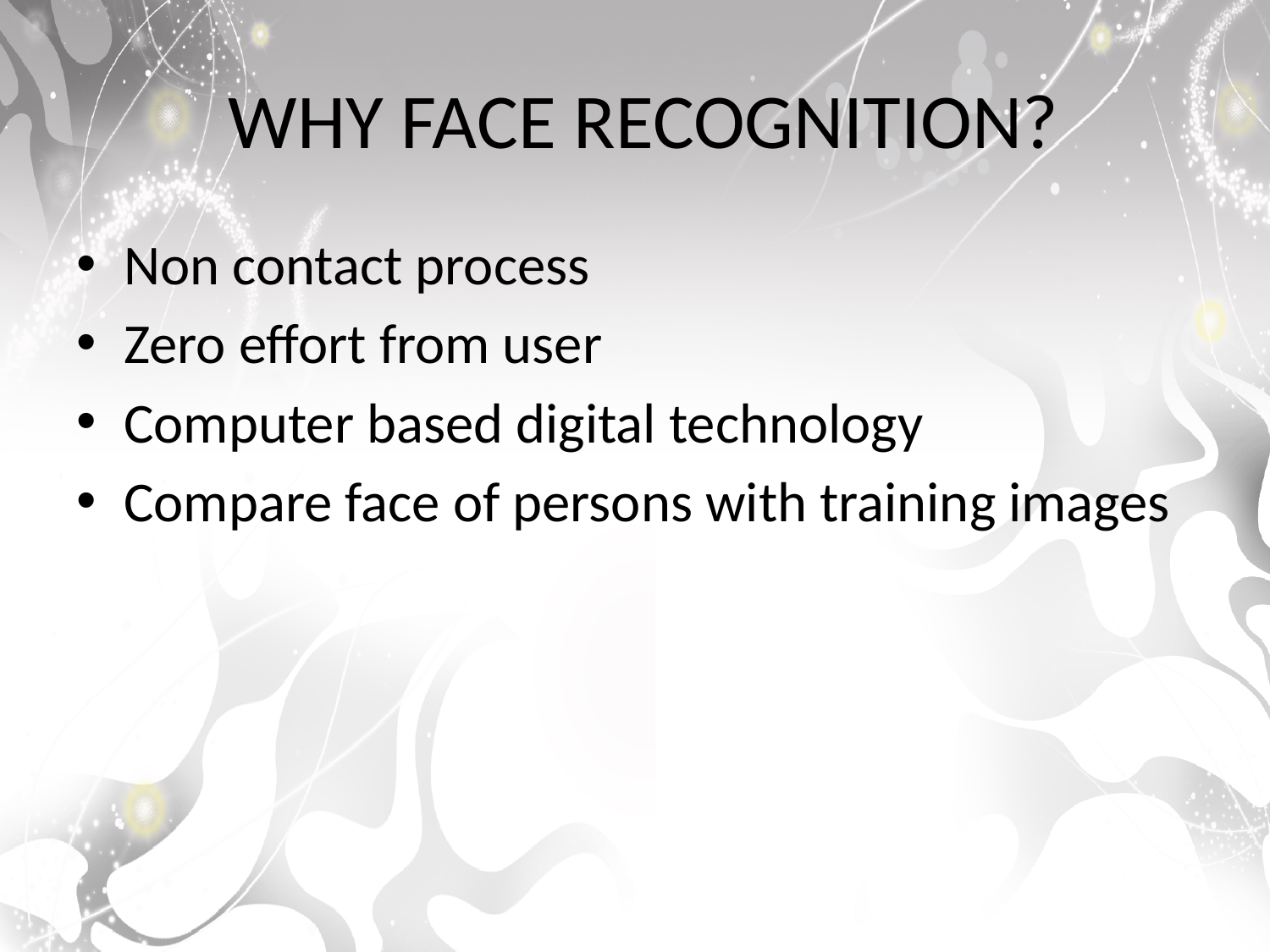

# WHY FACE RECOGNITION?
Non contact process
Zero effort from user
Computer based digital technology
Compare face of persons with training images